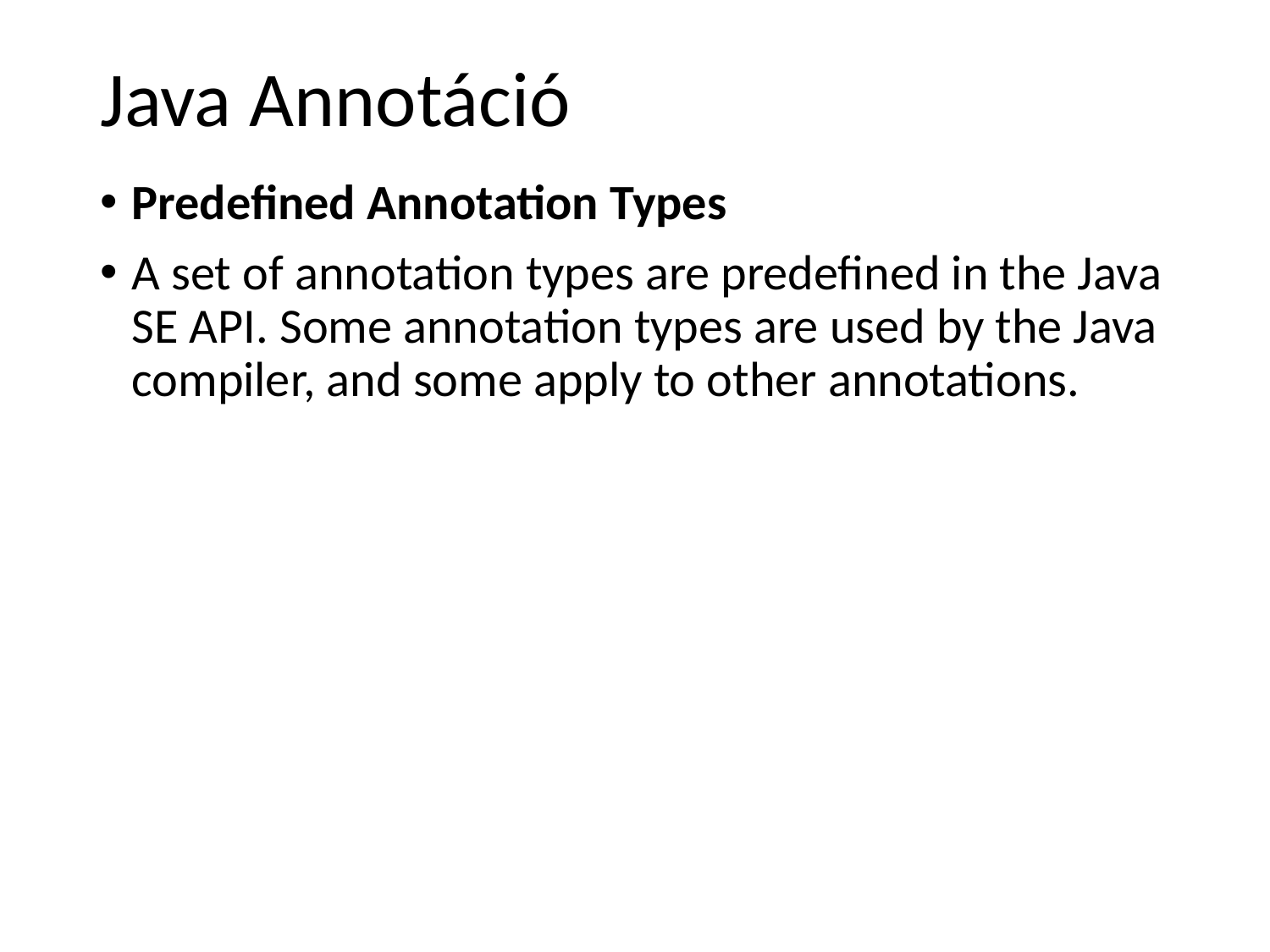

# Java Annotáció
Predefined Annotation Types
A set of annotation types are predefined in the Java SE API. Some annotation types are used by the Java compiler, and some apply to other annotations.